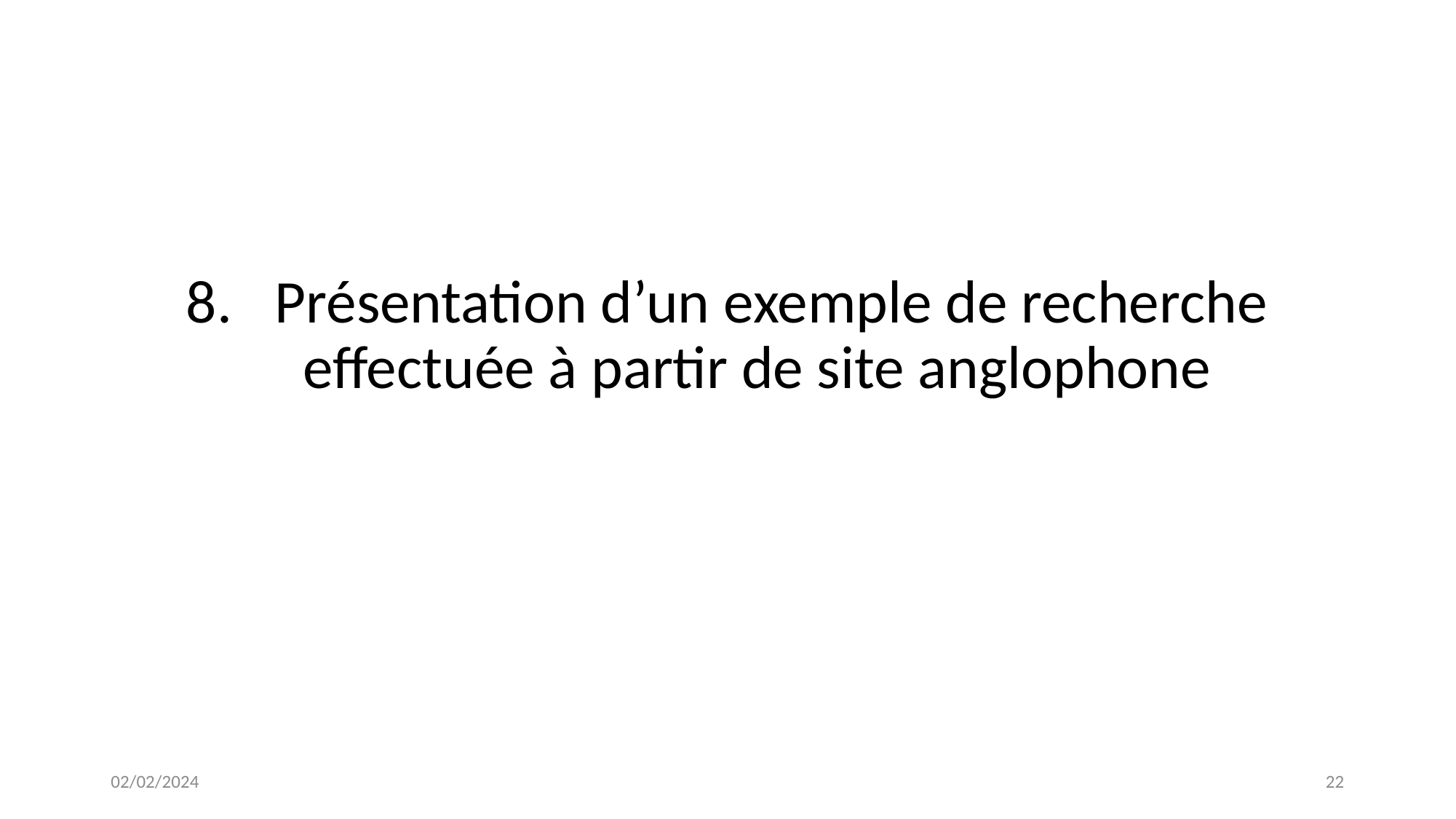

# Présentation d’un exemple de recherche effectuée à partir de site anglophone
02/02/2024

22